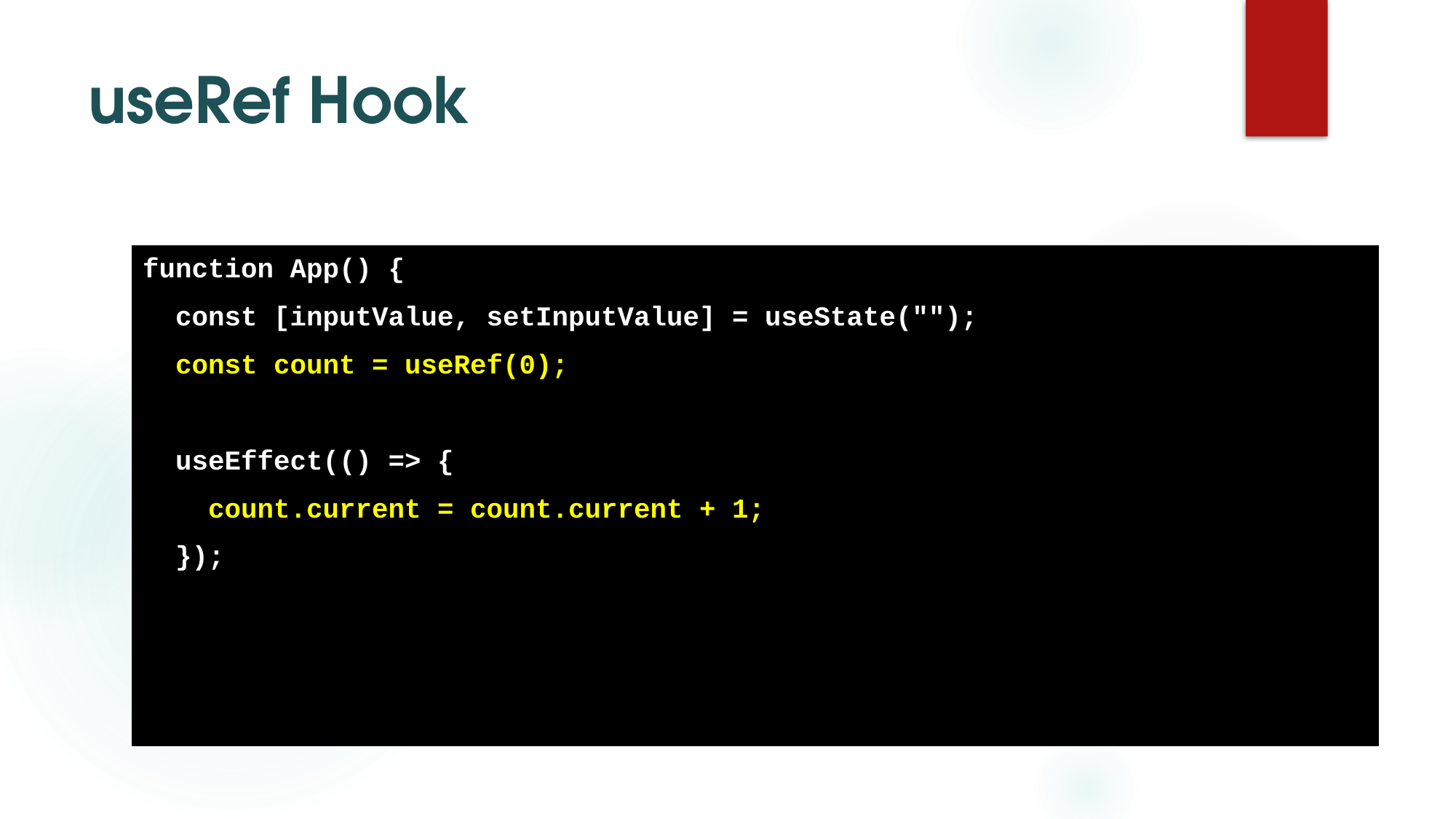

# useRef Hook
function App() {
  const [inputValue, setInputValue] = useState("");
  const count = useRef(0);

  useEffect(() => {
    count.current = count.current + 1;
  });